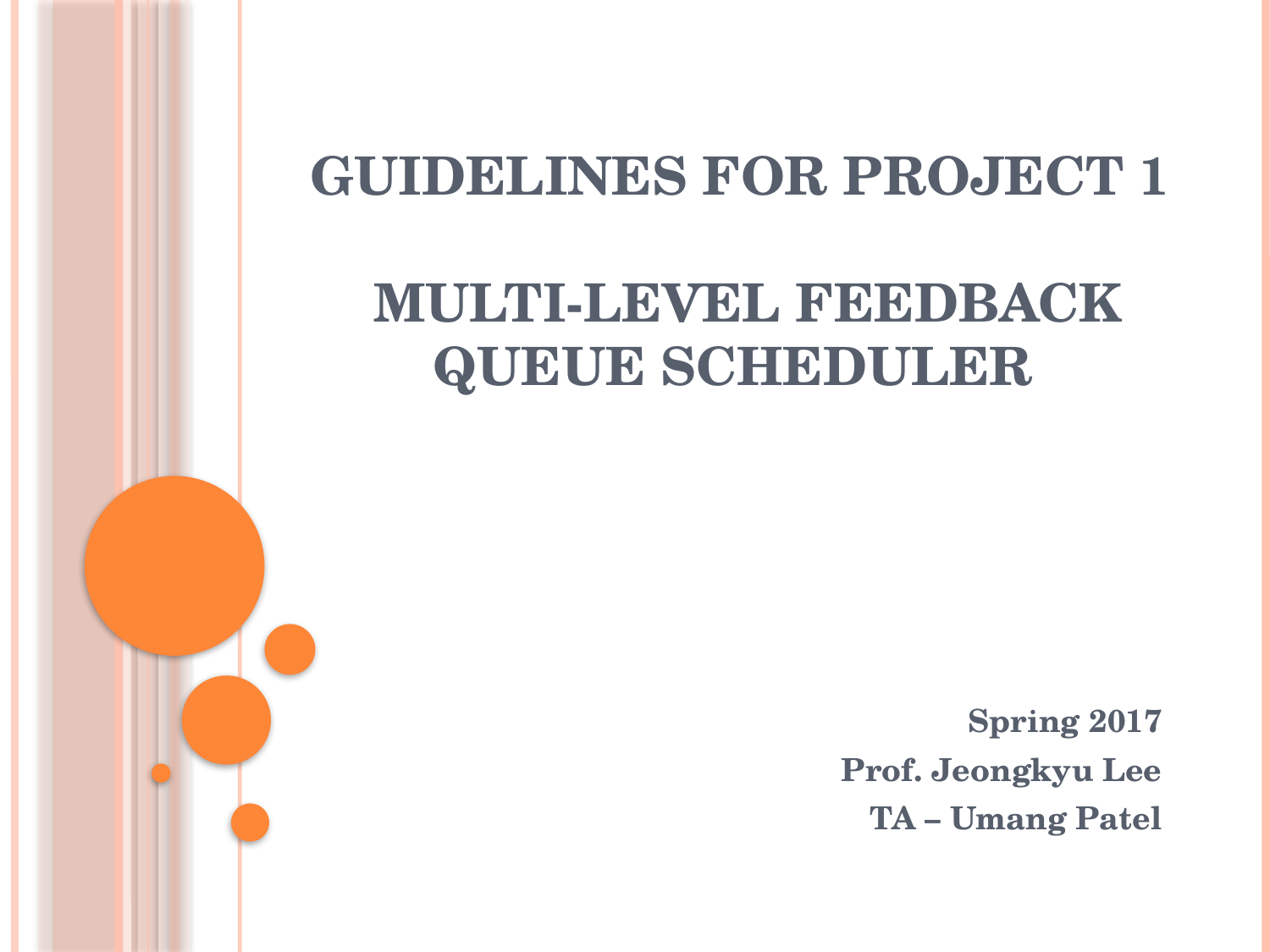

# Guidelines for Project 1 Multi-Level Feedback Queue Scheduler
Spring 2017
Prof. Jeongkyu Lee
TA – Umang Patel